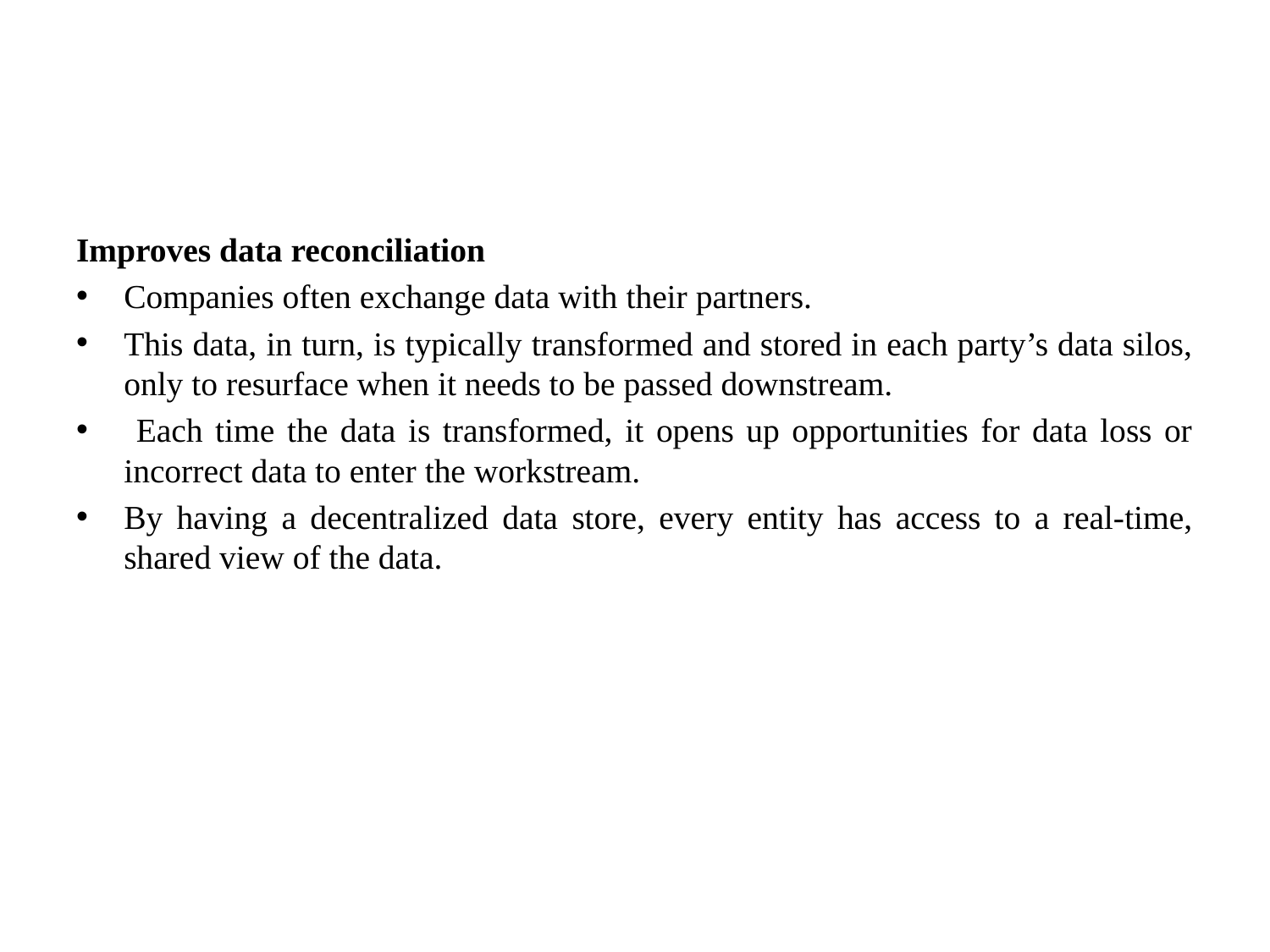

#
Improves data reconciliation
Companies often exchange data with their partners.
This data, in turn, is typically transformed and stored in each party’s data silos, only to resurface when it needs to be passed downstream.
 Each time the data is transformed, it opens up opportunities for data loss or incorrect data to enter the workstream.
By having a decentralized data store, every entity has access to a real-time, shared view of the data.